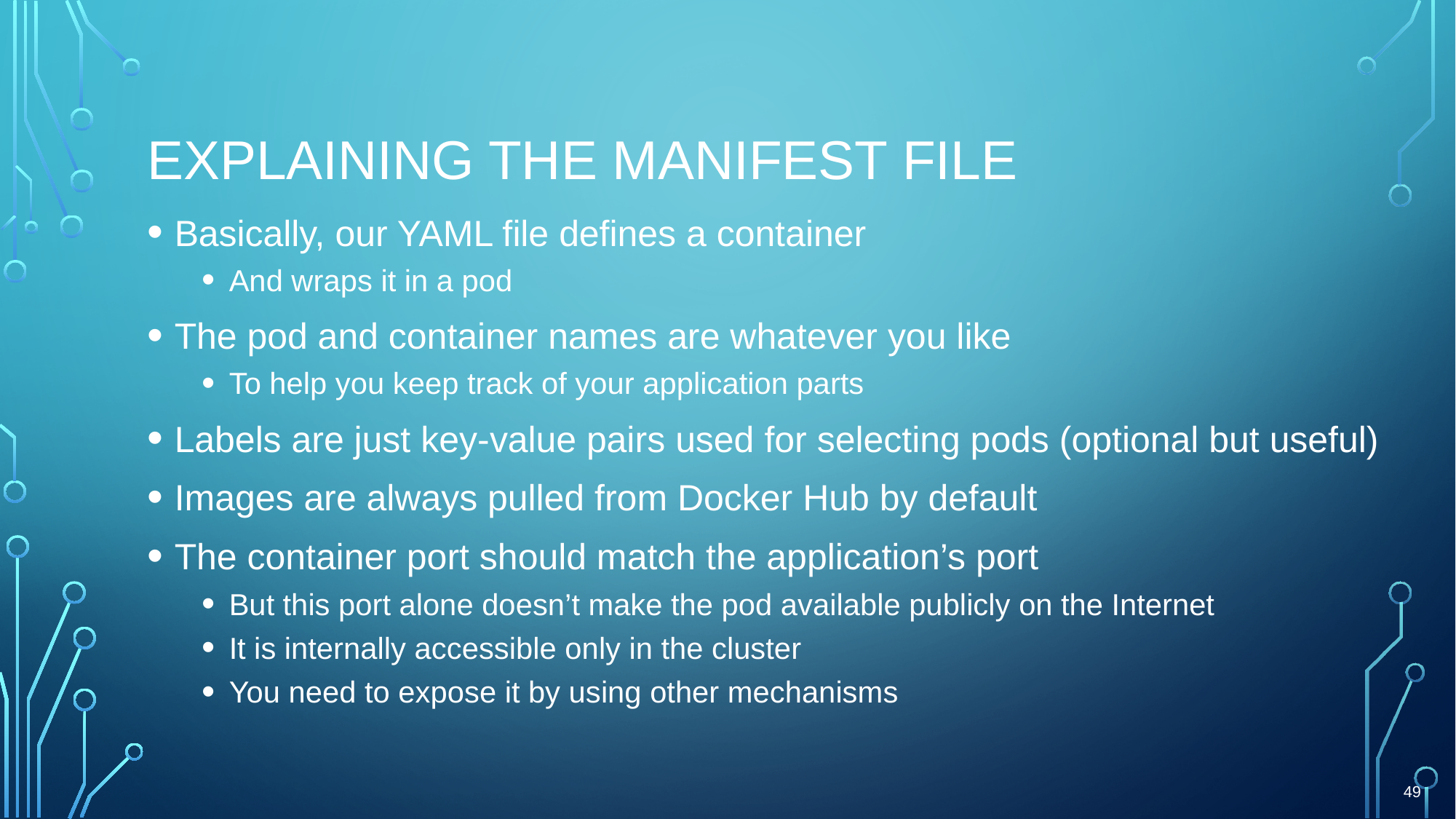

# Explaining the manifest file
Basically, our YAML file defines a container
And wraps it in a pod
The pod and container names are whatever you like
To help you keep track of your application parts
Labels are just key-value pairs used for selecting pods (optional but useful)
Images are always pulled from Docker Hub by default
The container port should match the application’s port
But this port alone doesn’t make the pod available publicly on the Internet
It is internally accessible only in the cluster
You need to expose it by using other mechanisms

49